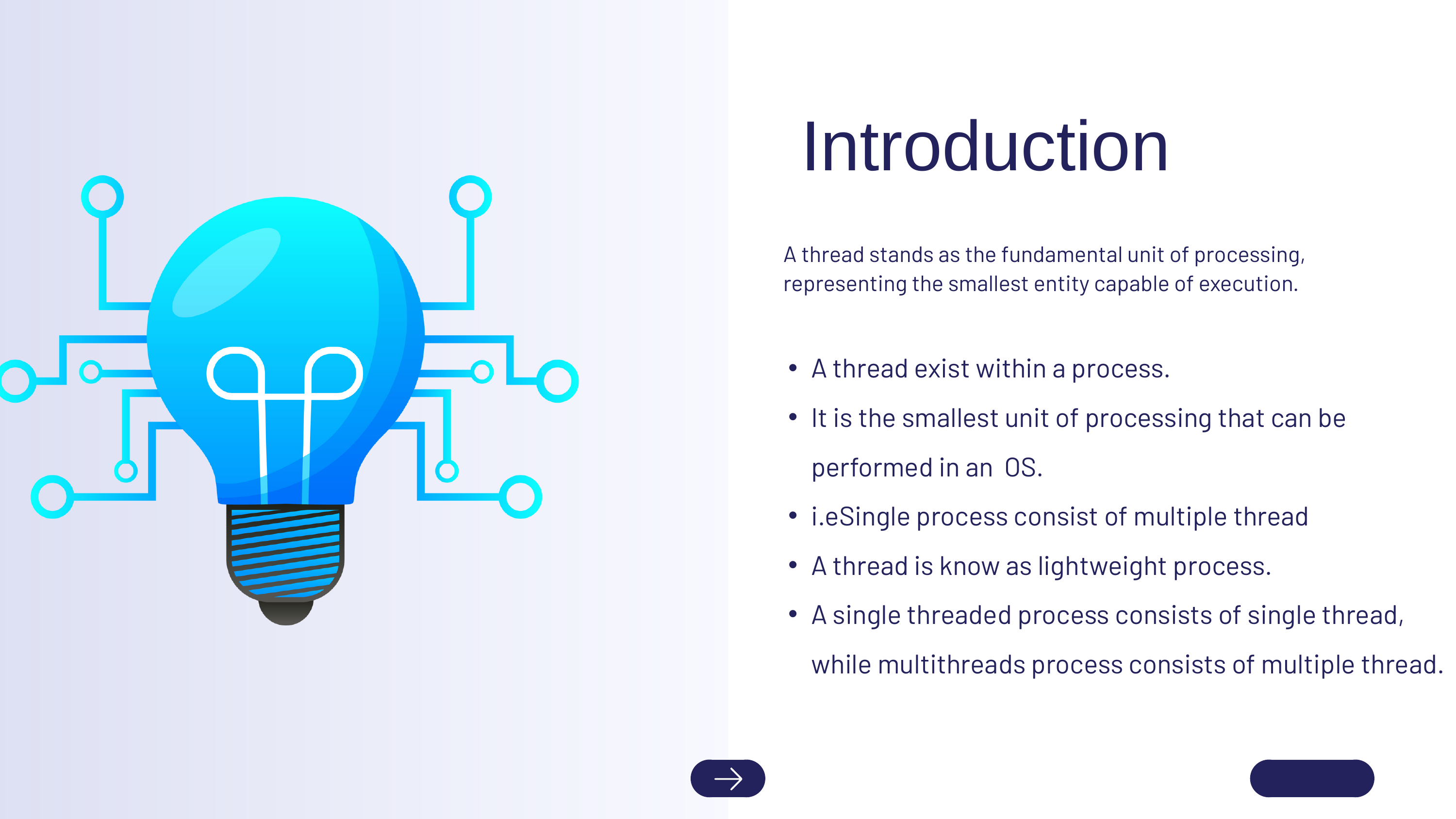

Introduction

A thread stands as the fundamental unit of processing, representing the smallest entity capable of execution.
A thread exist within a process.
It is the smallest unit of processing that can be performed in an  OS.
i.eSingle process consist of multiple thread
A thread is know as lightweight process.
A single threaded process consists of single thread, while multithreads process consists of multiple thread.